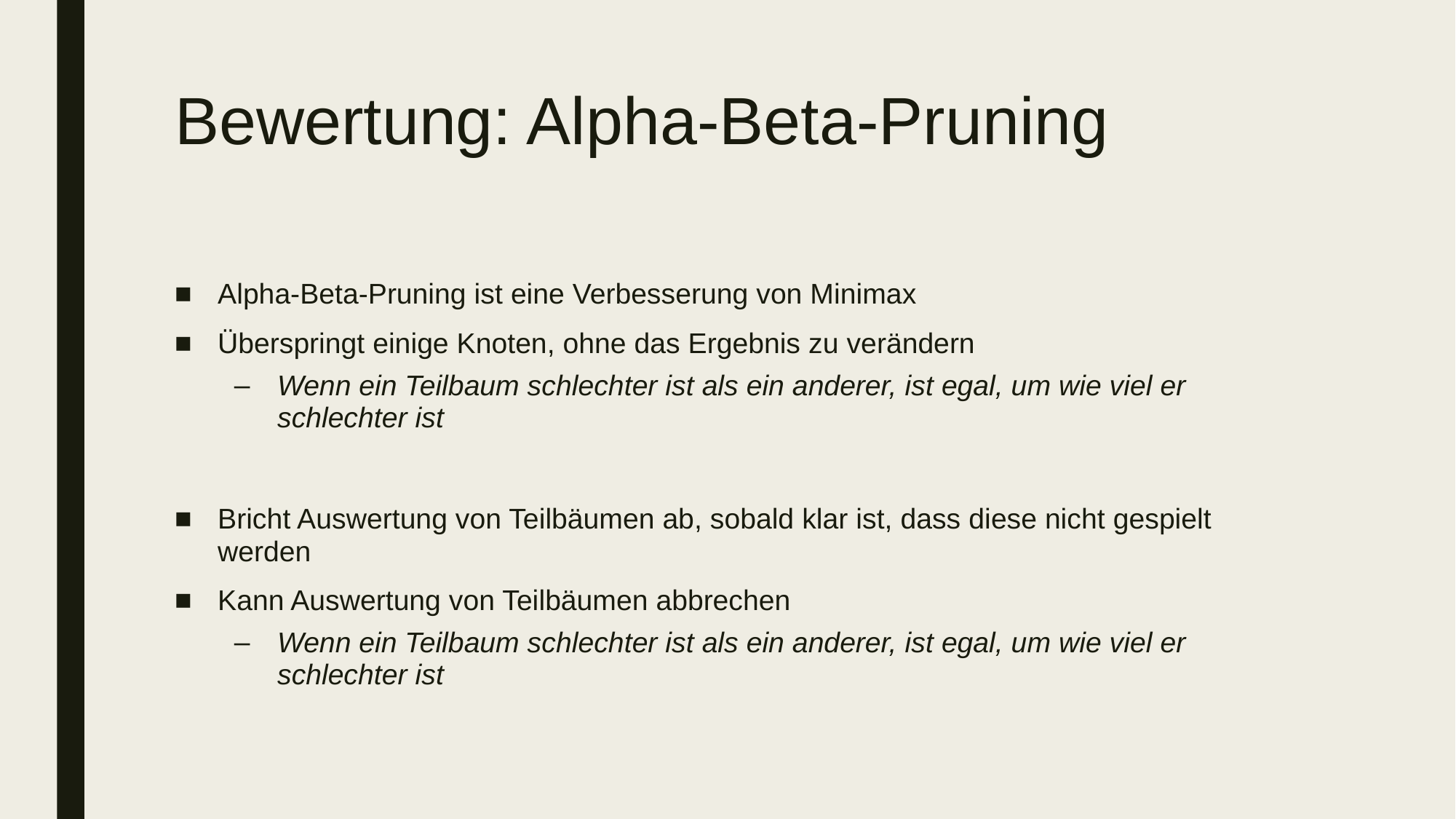

# Bewertung: Alpha-Beta-Pruning
Alpha-Beta-Pruning ist eine Verbesserung von Minimax
Überspringt einige Knoten, ohne das Ergebnis zu verändern
Wenn ein Teilbaum schlechter ist als ein anderer, ist egal, um wie viel er schlechter ist

Bricht Auswertung von Teilbäumen ab, sobald klar ist, dass diese nicht gespielt werden
Kann Auswertung von Teilbäumen abbrechen
Wenn ein Teilbaum schlechter ist als ein anderer, ist egal, um wie viel er schlechter ist